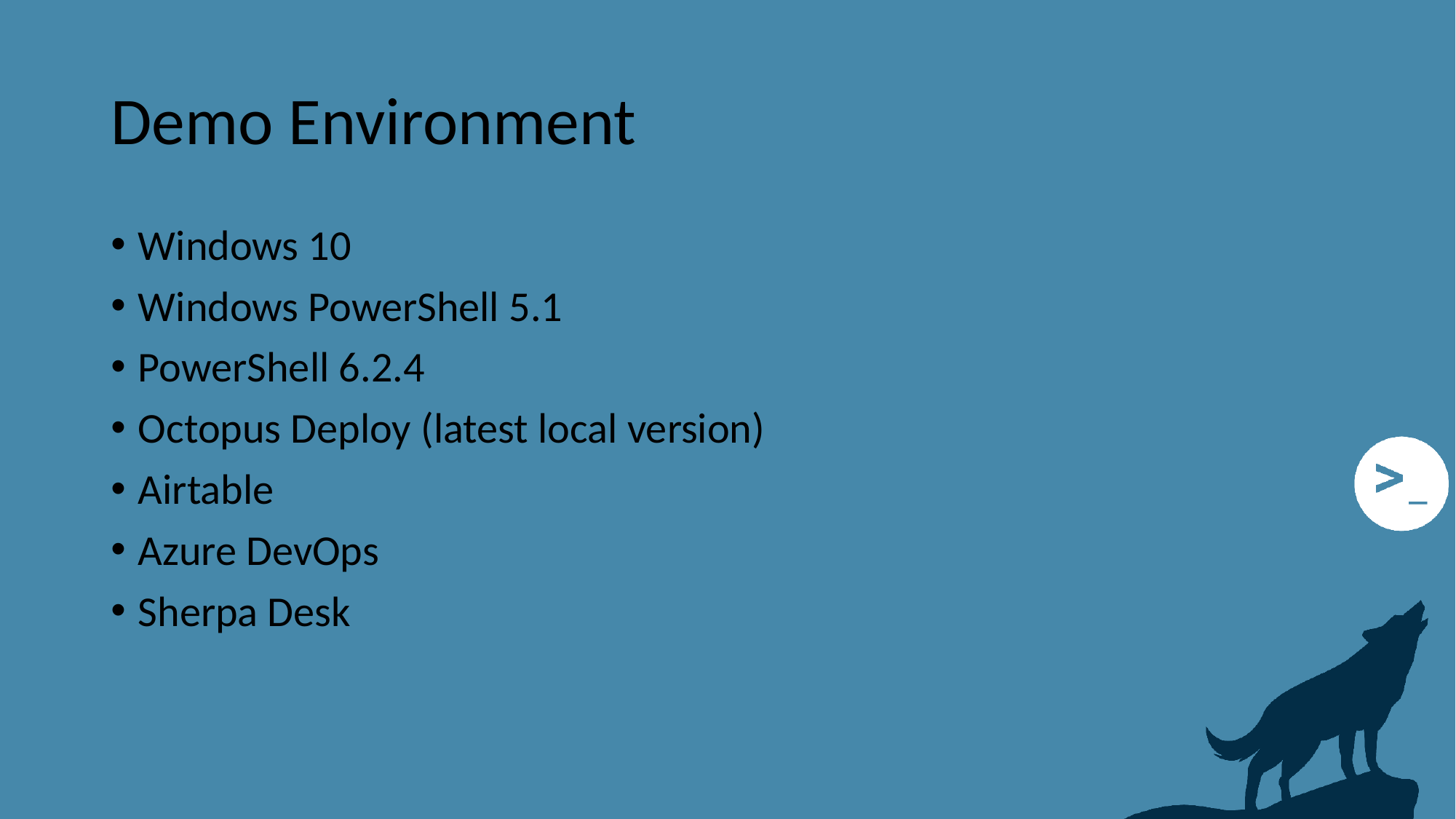

# Demo Environment
Windows 10
Windows PowerShell 5.1
PowerShell 6.2.4
Octopus Deploy (latest local version)
Airtable
Azure DevOps
Sherpa Desk